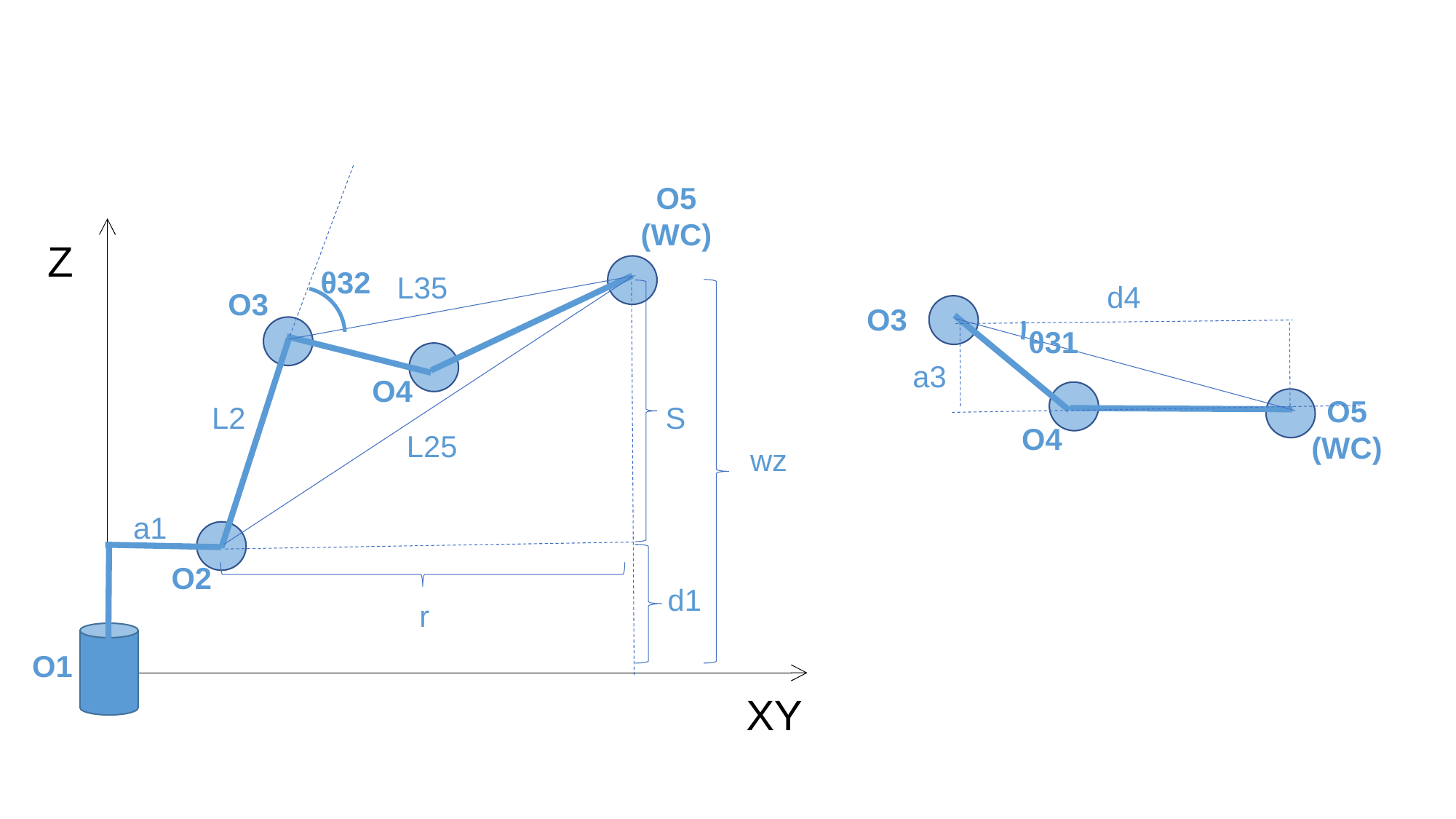

O5 (WC)
Z

θ32

L35
d4

O3

O3

θ31

a3
O4

O5 (WC)
L2
S
O4
L25
wz
a1

O2
d1
r

O1
XY